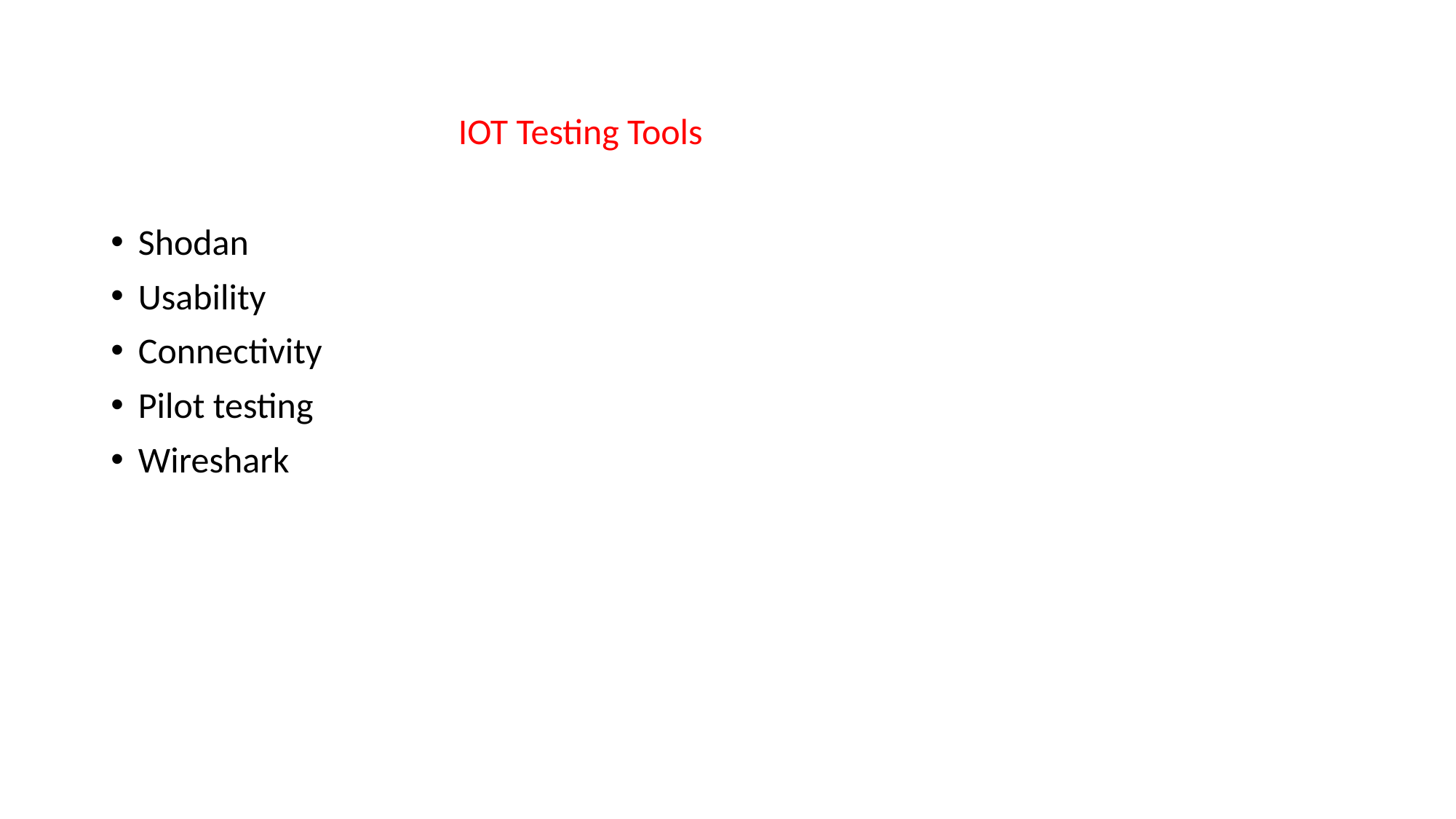

# IOT Testing Tools
Shodan
Usability
Connectivity
Pilot testing
Wireshark